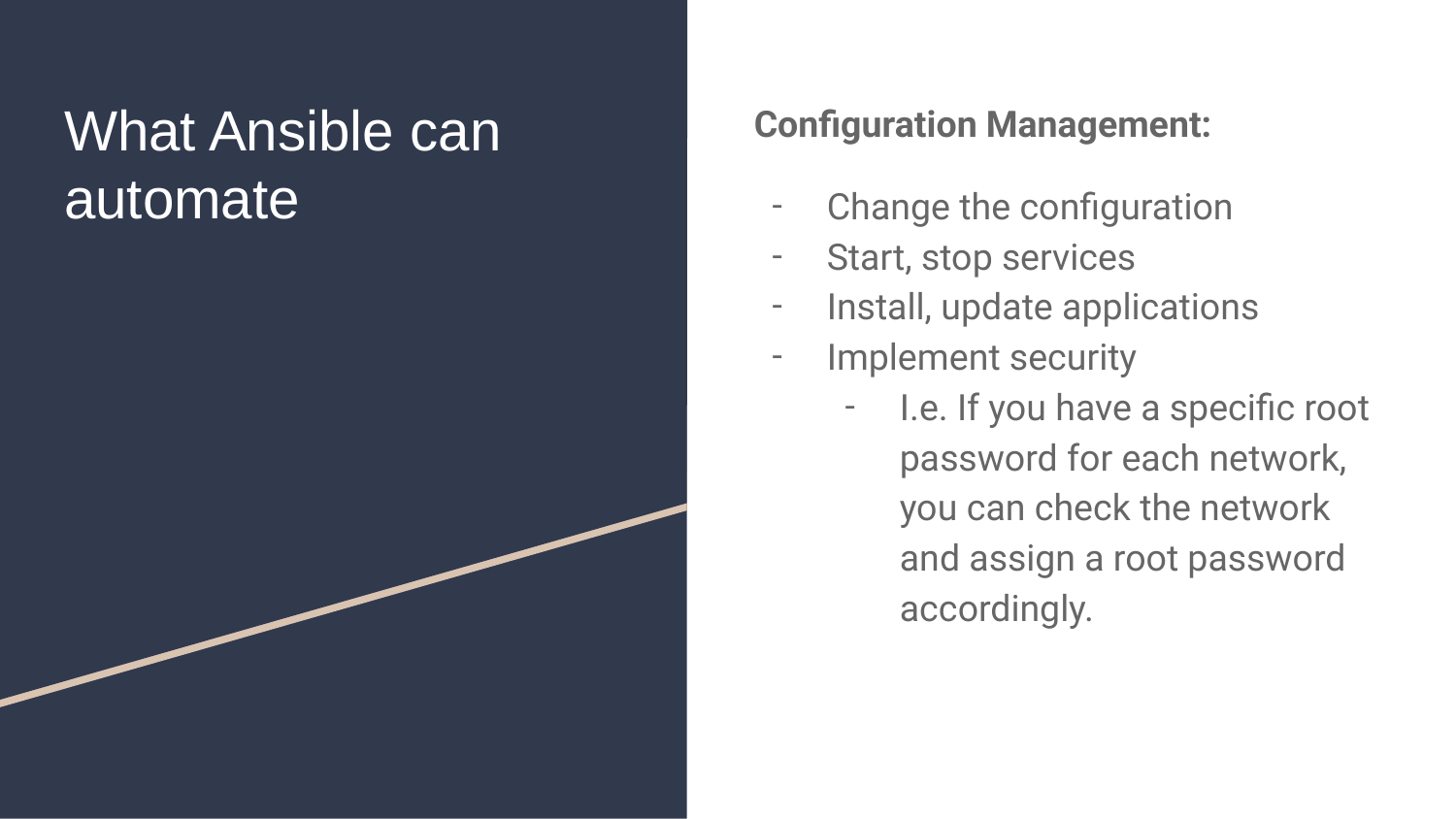

# What Ansible can automate

Configuration Management:
Change the configuration
Start, stop services
Install, update applications
Implement security
I.e. If you have a specific root password for each network, you can check the network and assign a root password accordingly.